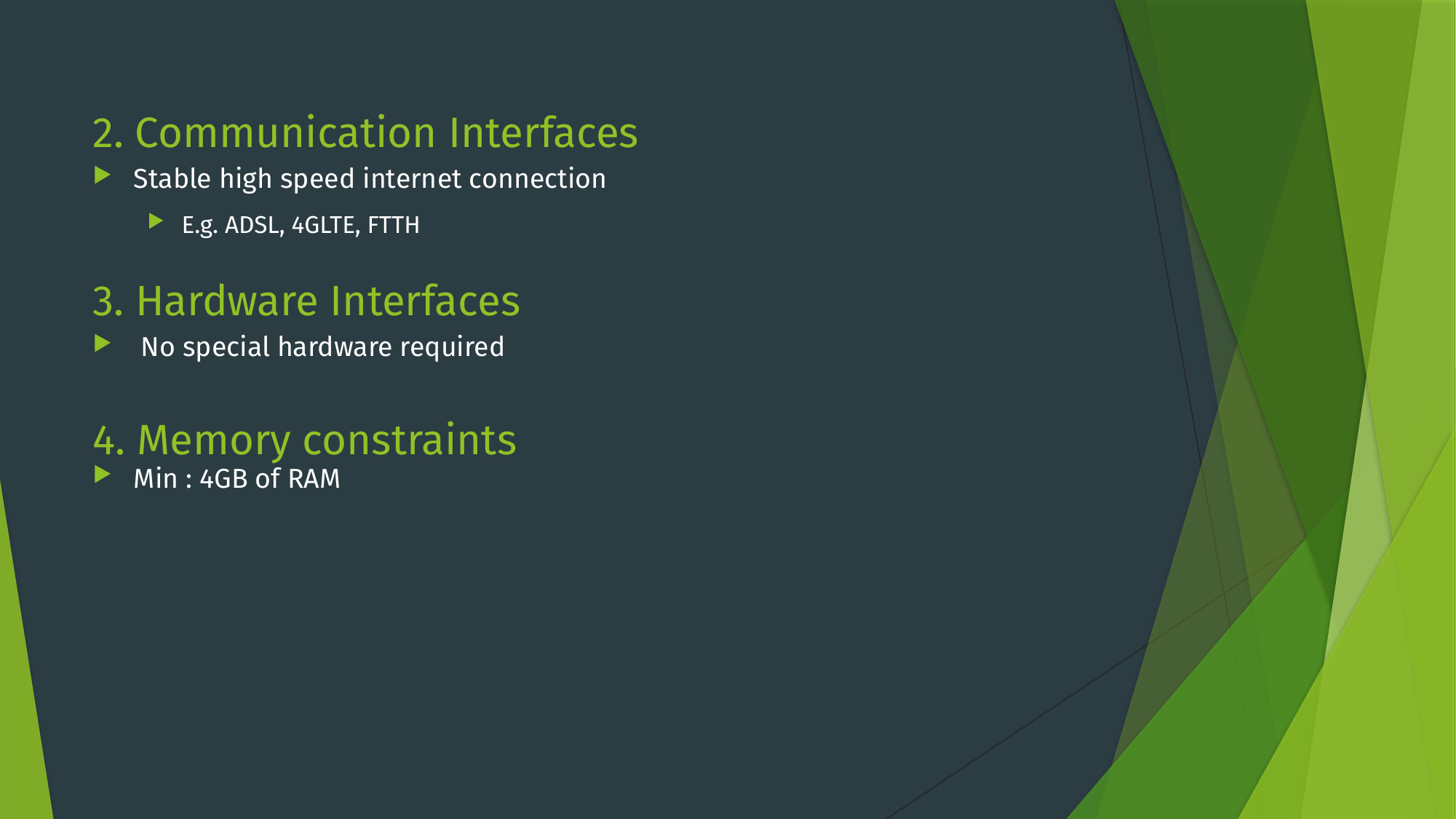

2. Communication Interfaces
Stable high speed internet connection
E.g. ADSL, 4GLTE, FTTH
3. Hardware Interfaces
 No special hardware required
4. Memory constraints
Min : 4GB of RAM